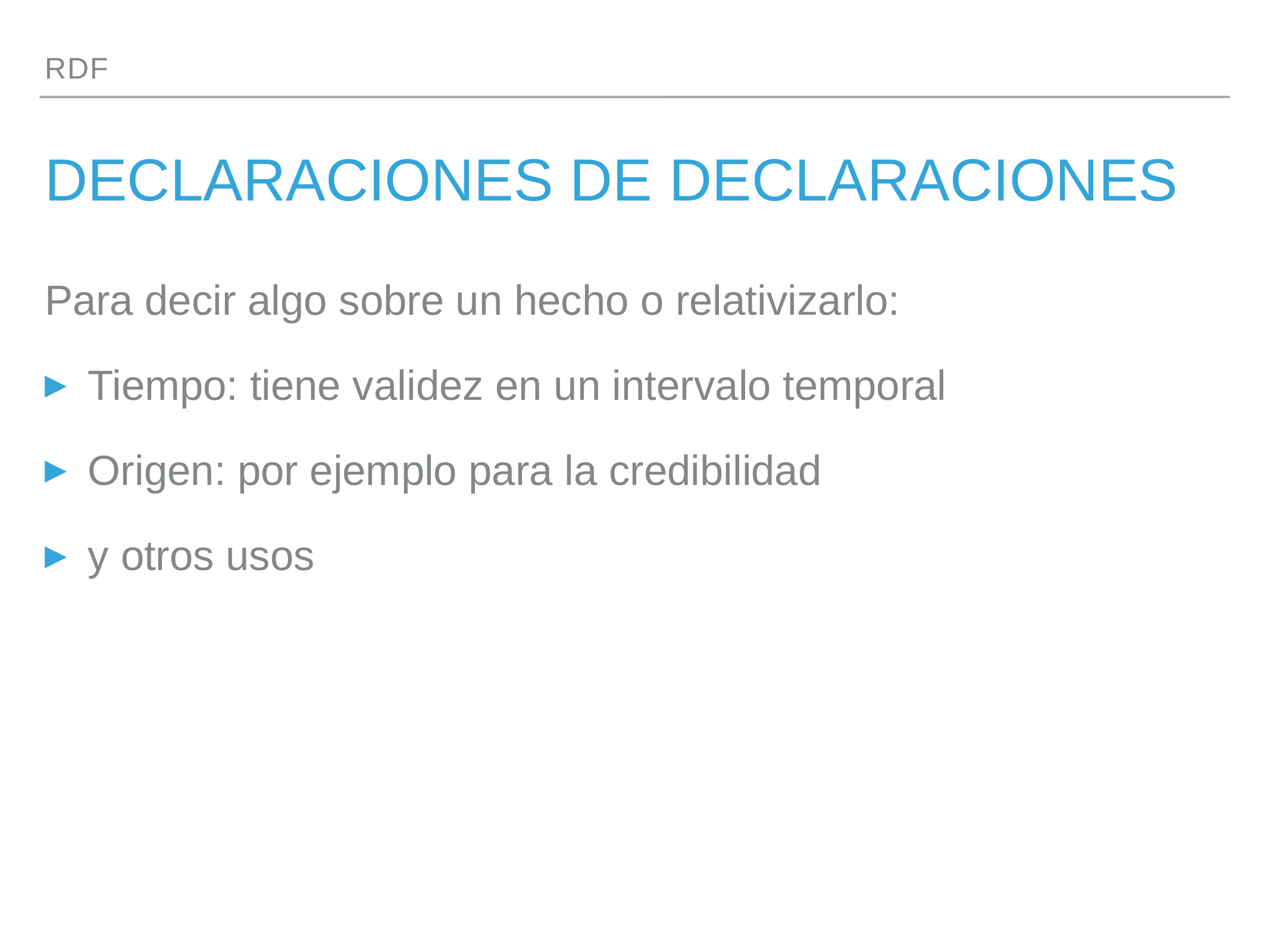

RDF
# DECLARACIONES DE DECLARACIONES
Para decir algo sobre un hecho o relativizarlo:
Tiempo: tiene validez en un intervalo temporal
Origen: por ejemplo para la credibilidad
y otros usos